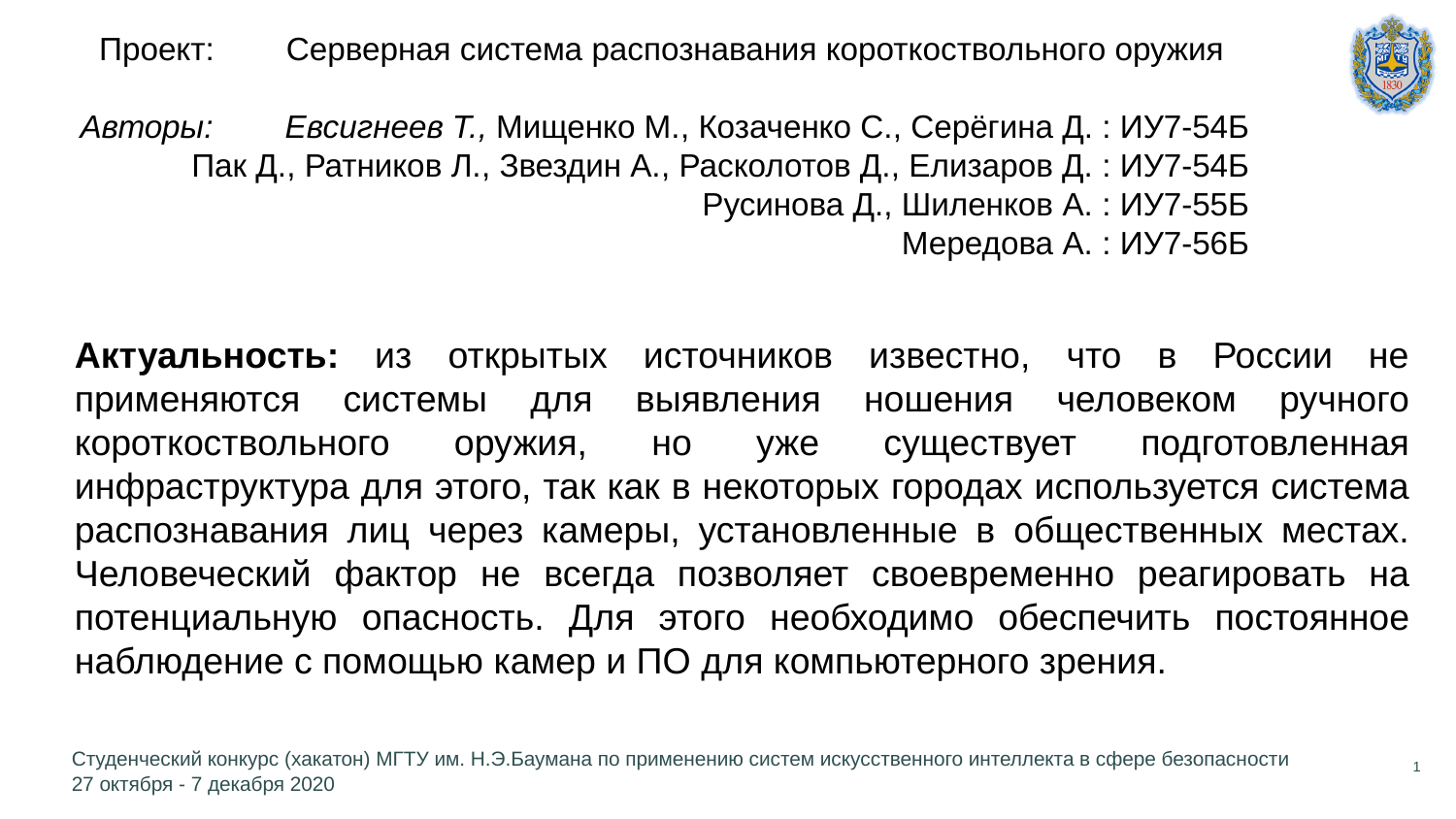

Проект:        Серверная система распознавания короткоствольного оружия

Авторы:        Евсигнеев Т., Мищенко М., Козаченко С., Серёгина Д. : ИУ7-54Б
Пак Д., Ратников Л., Звездин А., Расколотов Д., Елизаров Д. : ИУ7-54Б
Русинова Д., Шиленков А. : ИУ7-55Б
Мередова А. : ИУ7-56Б

Актуальность: из открытых источников известно, что в России не применяются системы для выявления ношения человеком ручного короткоствольного оружия, но уже существует подготовленная инфраструктура для этого, так как в некоторых городах используется система распознавания лиц через камеры, установленные в общественных местах. Человеческий фактор не всегда позволяет своевременно реагировать на потенциальную опасность. Для этого необходимо обеспечить постоянное наблюдение с помощью камер и ПО для компьютерного зрения.